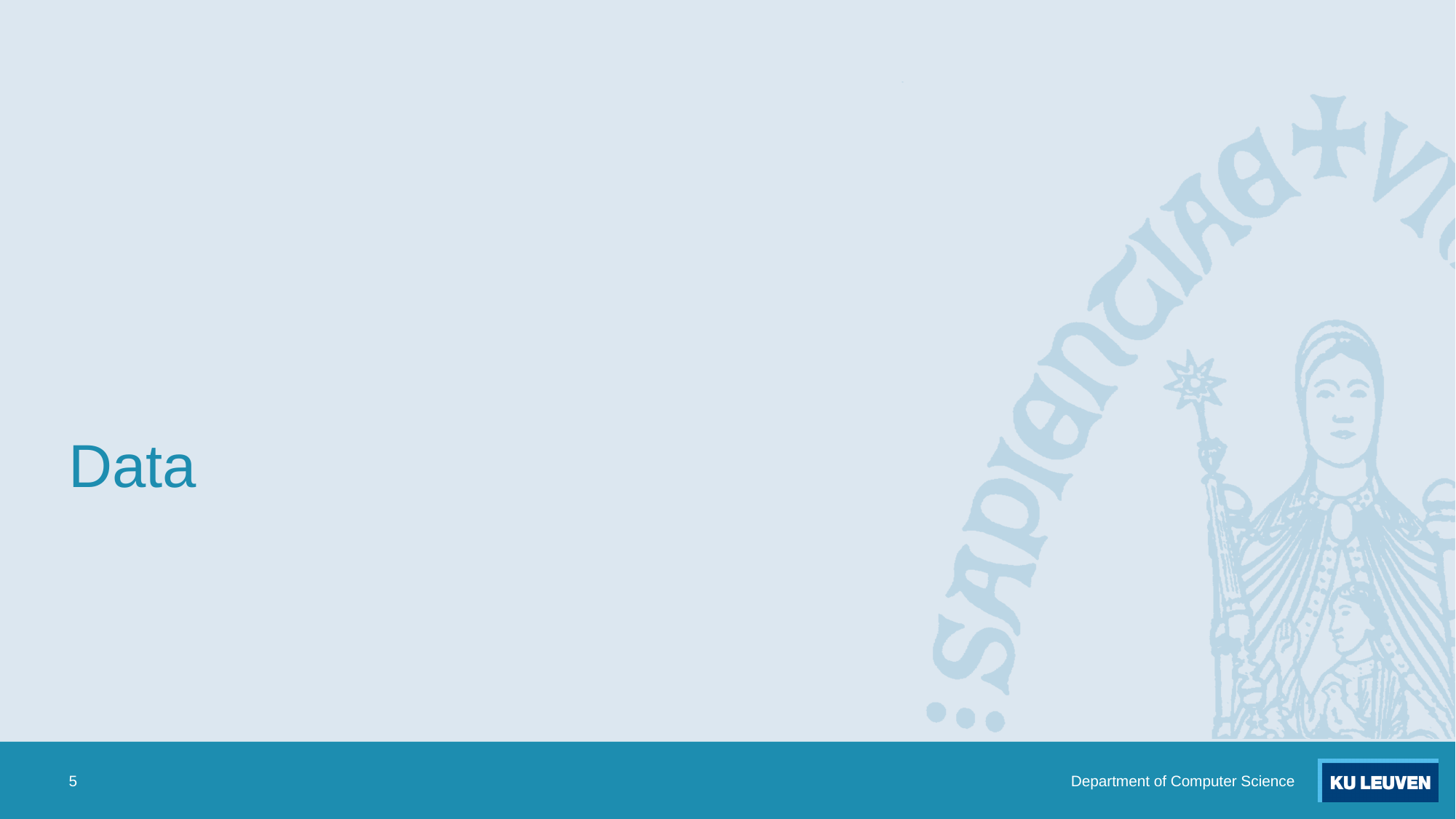

# Data

5
Department of Computer Science